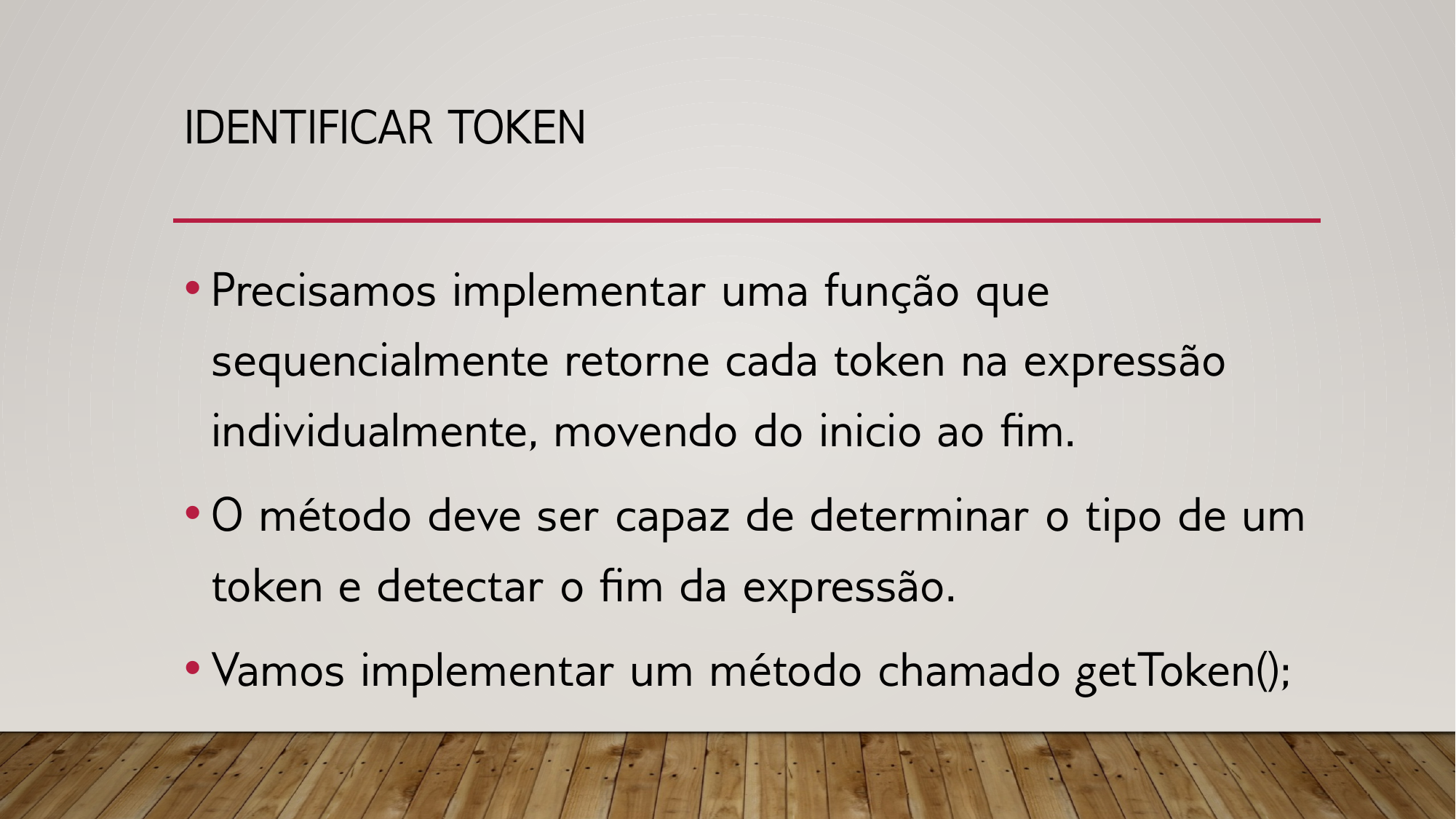

# Identificar token
Precisamos implementar uma função que sequencialmente retorne cada token na expressão individualmente, movendo do inicio ao fim.
O método deve ser capaz de determinar o tipo de um token e detectar o fim da expressão.
Vamos implementar um método chamado getToken();